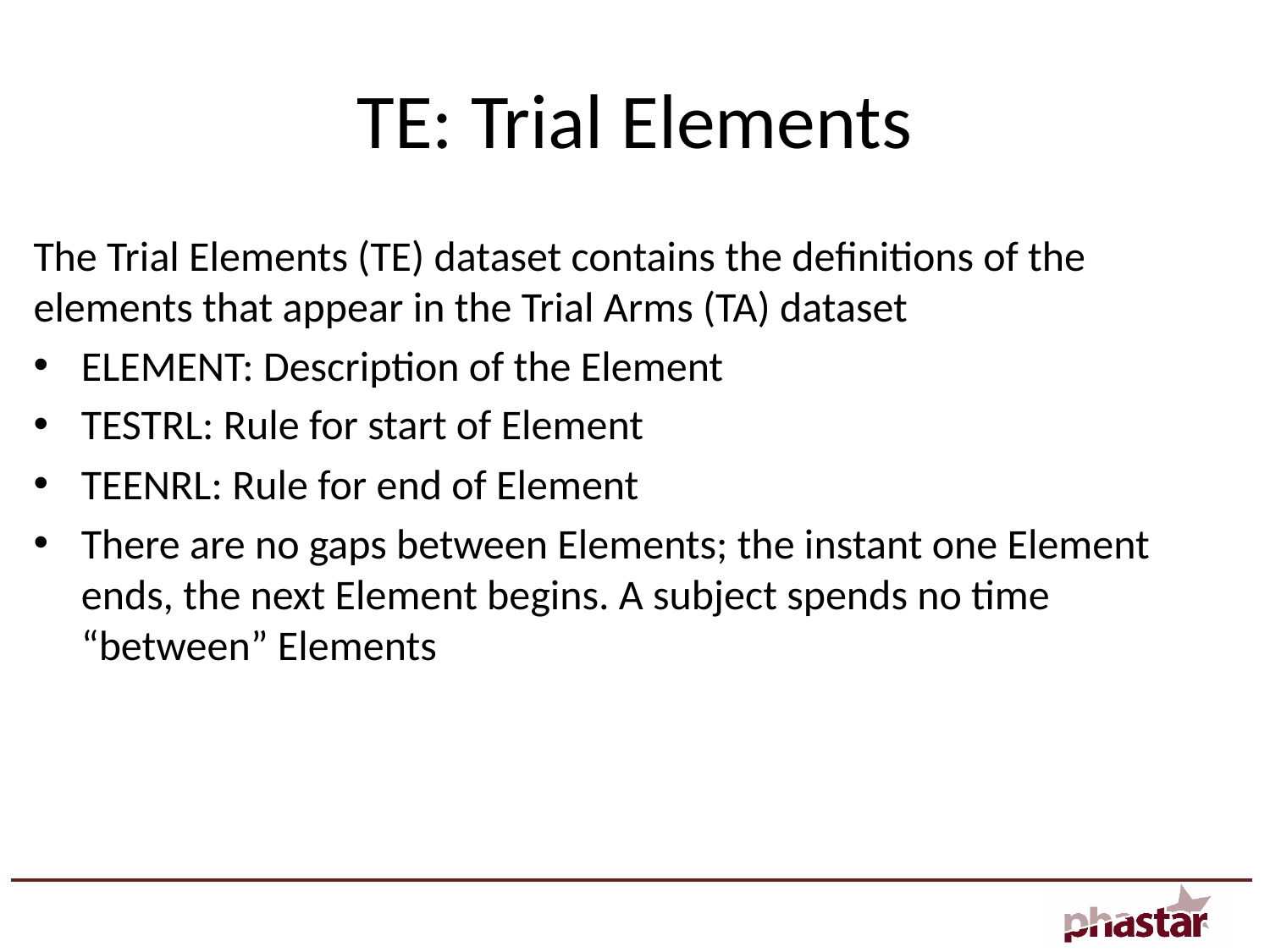

# TE: Trial Elements
The Trial Elements (TE) dataset contains the definitions of the elements that appear in the Trial Arms (TA) dataset
ELEMENT: Description of the Element
TESTRL: Rule for start of Element
TEENRL: Rule for end of Element
There are no gaps between Elements; the instant one Element ends, the next Element begins. A subject spends no time “between” Elements